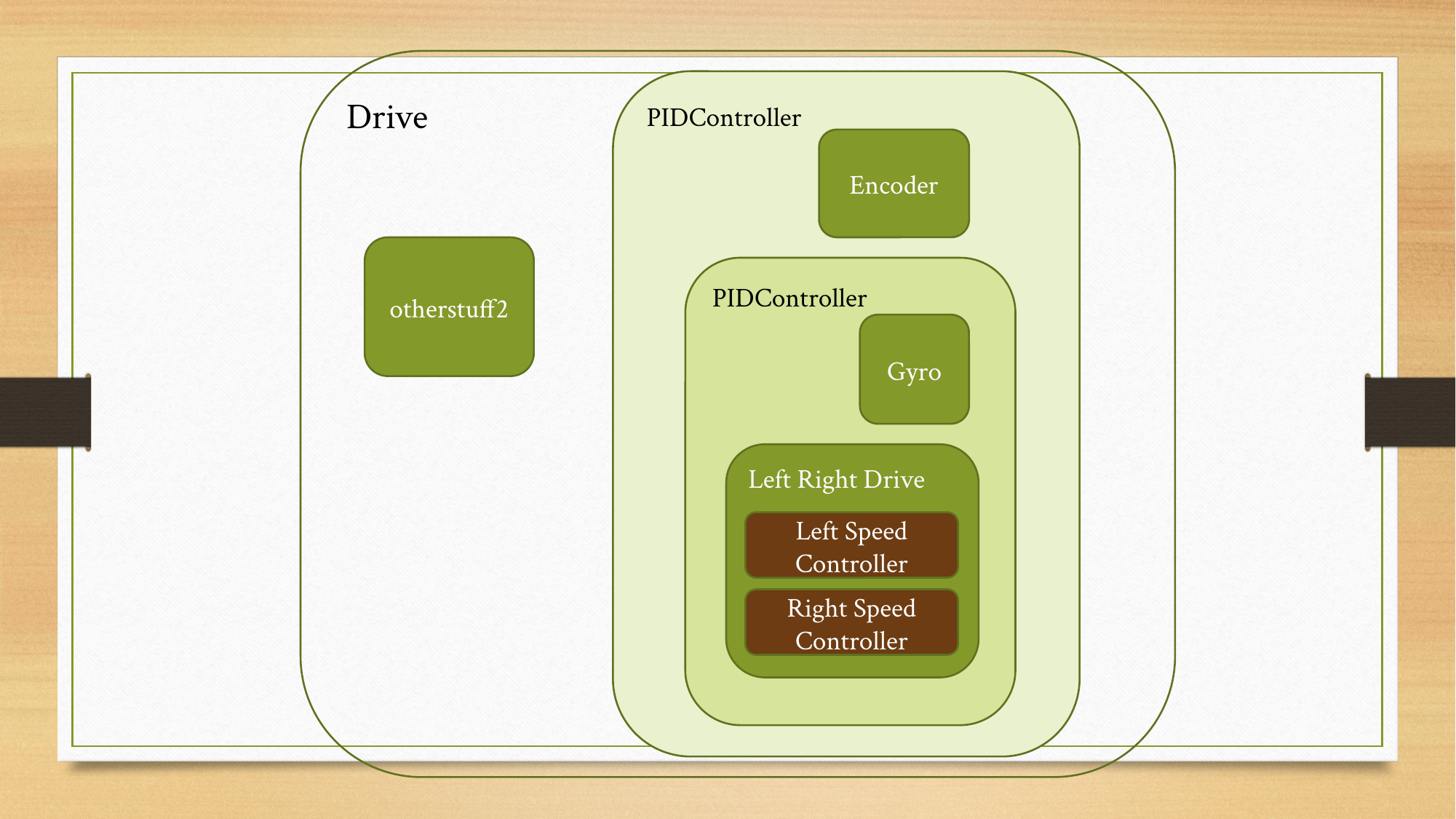

Drive
PIDController
Encoder
otherstuff2
PIDController
Gyro
Left Right Drive
Left Speed Controller
Right Speed Controller